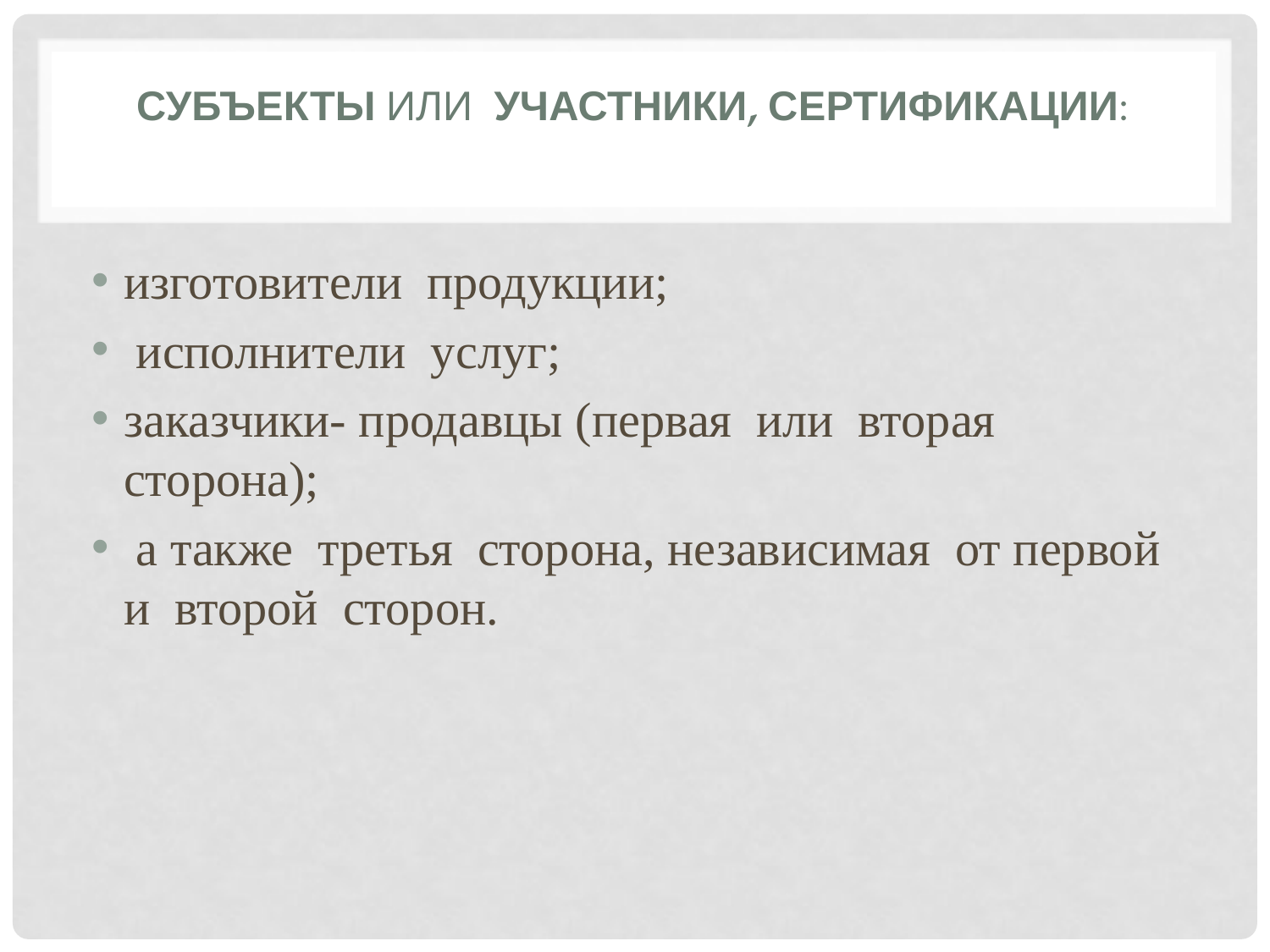

# Субъекты или  участники, сертификации:
изготовители  продукции;
 исполнители  услуг;
заказчики- продавцы (первая  или  вторая  сторона);
 а также  третья  сторона, независимая  от первой  и  второй  сторон.